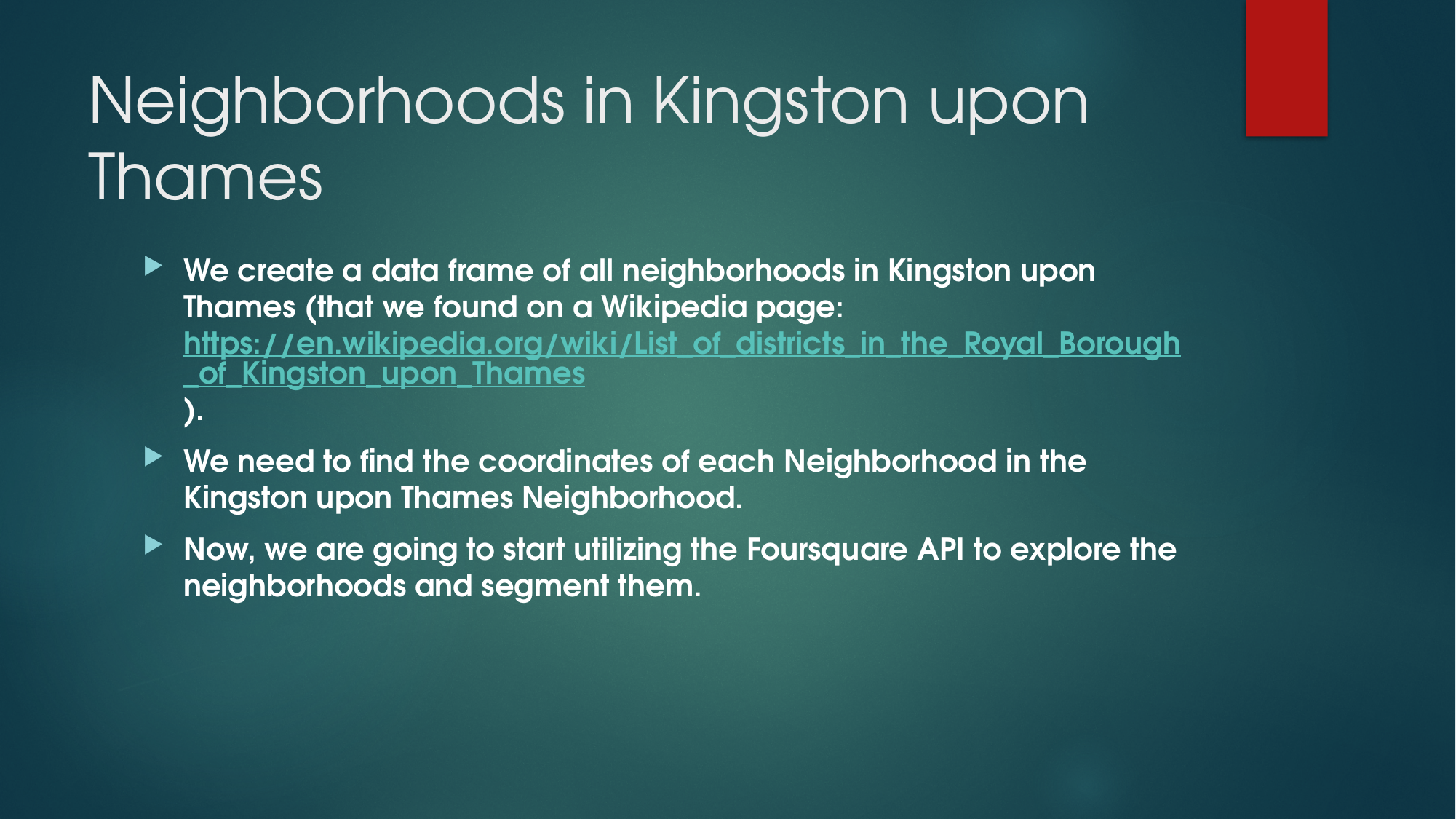

# Neighborhoods in Kingston upon Thames
We create a data frame of all neighborhoods in Kingston upon Thames (that we found on a Wikipedia page: https://en.wikipedia.org/wiki/List_of_districts_in_the_Royal_Borough_of_Kingston_upon_Thames).
We need to find the coordinates of each Neighborhood in the Kingston upon Thames Neighborhood.
Now, we are going to start utilizing the Foursquare API to explore the neighborhoods and segment them.